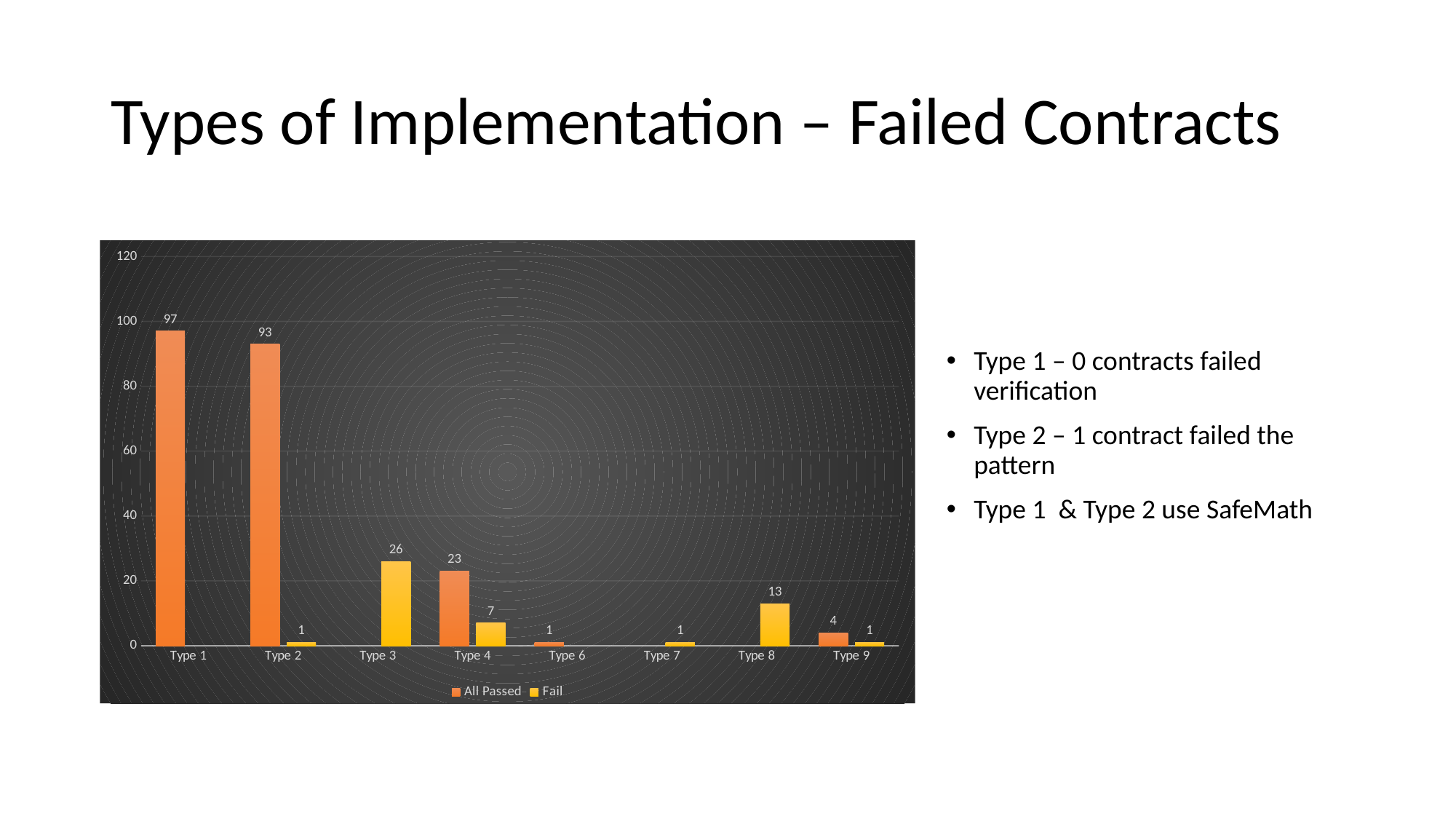

# Types of Implementation – Failed Contracts

### Chart

| Category | All Passed | Fail |
|---|---|---|
| Type 1 | 97.0 | None |
| Type 2 | 93.0 | 1.0 |
| Type 3 | None | 26.0 |
| Type 4 | 23.0 | 7.0 |
| Type 6 | 1.0 | None |
| Type 7 | None | 1.0 |
| Type 8 | None | 13.0 |
| Type 9 | 4.0 | 1.0 |
Type 1 – 0 contracts failed verification
Type 2 – 1 contract failed the pattern
Type 1  & Type 2 use SafeMath